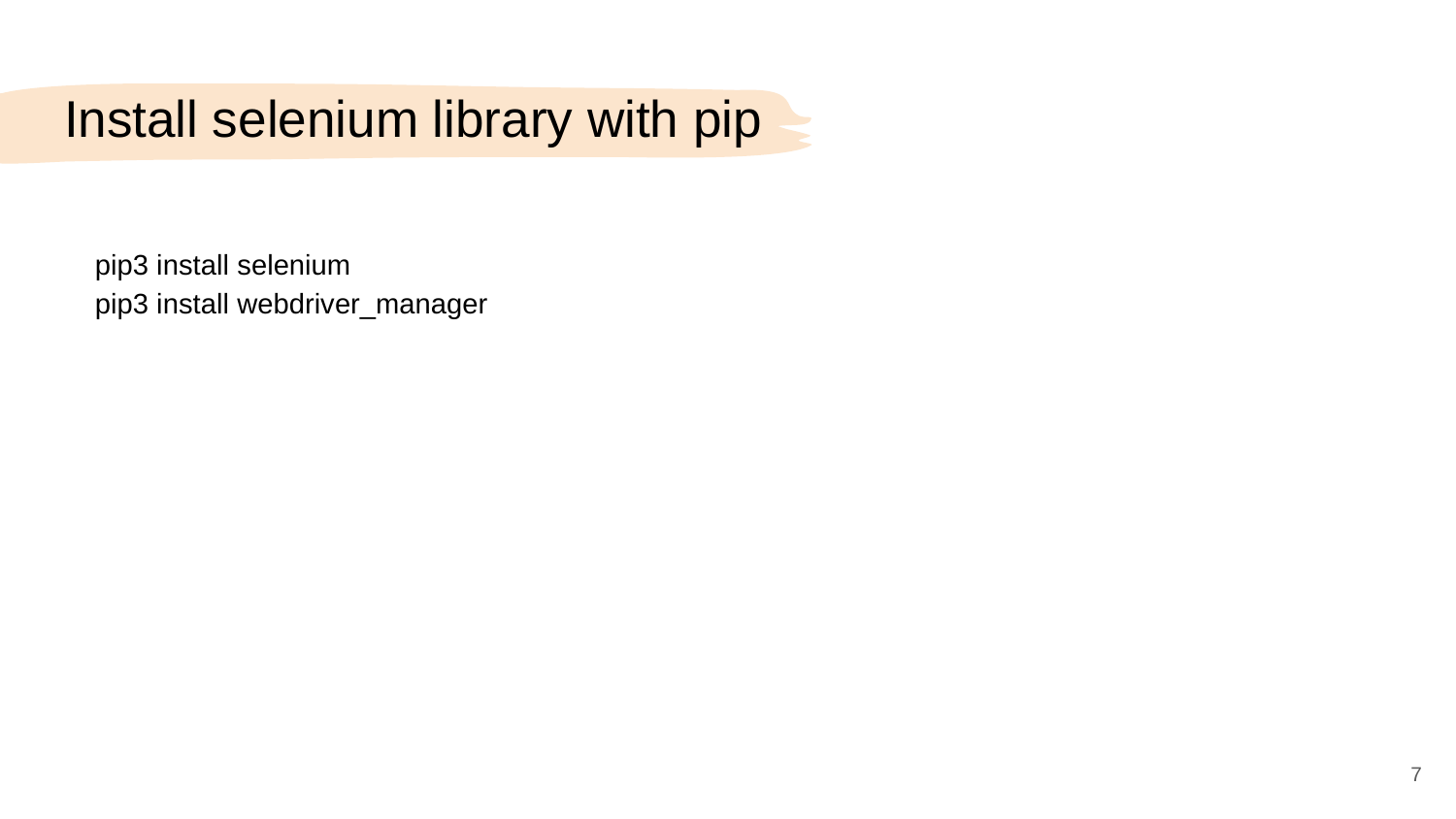

# Install selenium library with pip

pip3 install selenium
pip3 install webdriver_manager
7